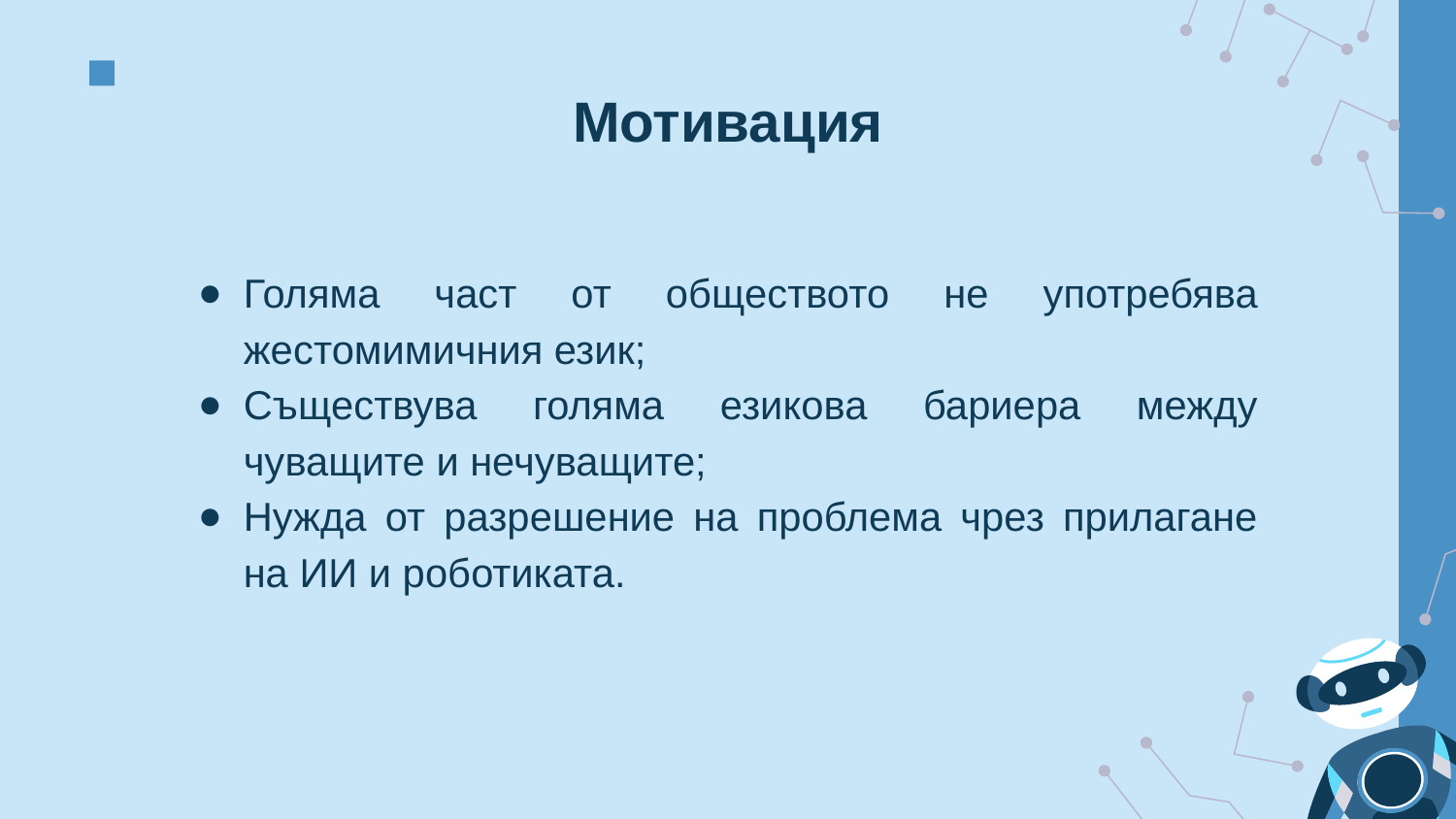

# Мотивация
Голяма част от обществото не употребява жестомимичния език;
Съществува голяма езикова бариера между чуващите и нечуващите;
Нужда от разрешение на проблема чрез прилагане на ИИ и роботиката.